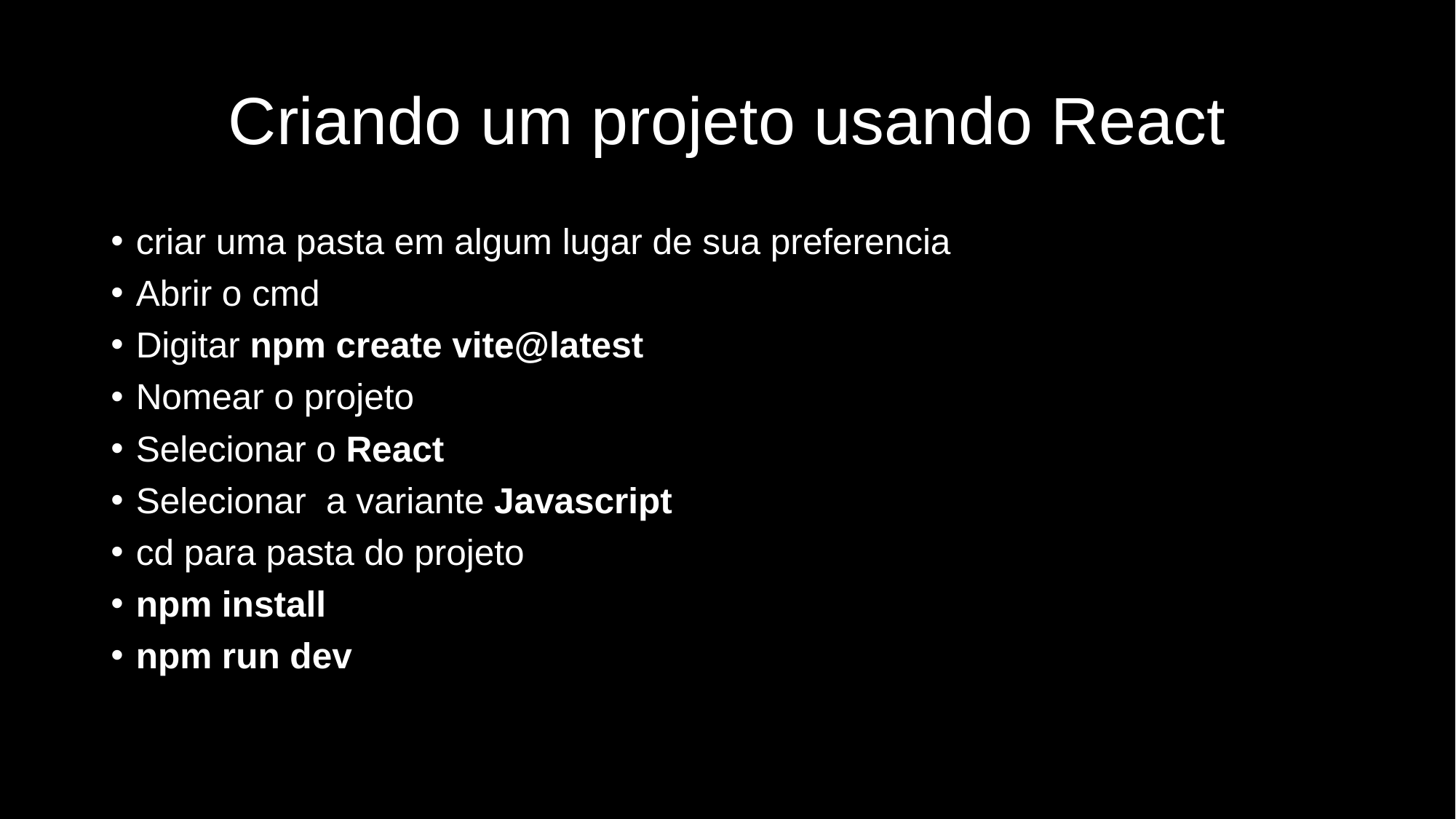

# Criando um projeto usando React
criar uma pasta em algum lugar de sua preferencia
Abrir o cmd
Digitar npm create vite@latest
Nomear o projeto
Selecionar o React
Selecionar  a variante Javascript
cd para pasta do projeto
npm install
npm run dev